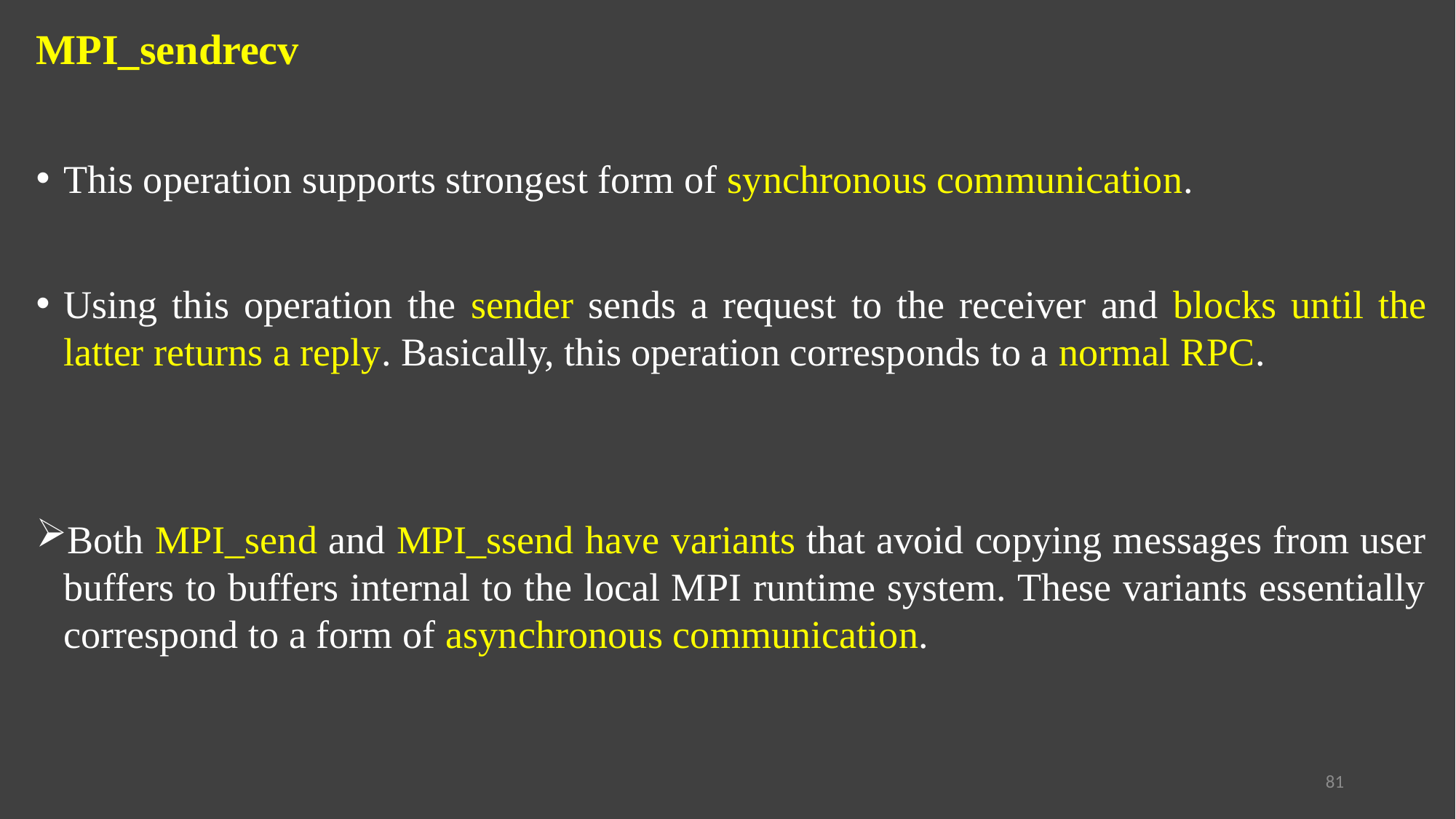

MPI_sendrecv

This operation supports strongest form of synchronous communication.

Using this operation the sender sends a request to the receiver and blocks until the latter returns a reply. Basically, this operation corresponds to a normal RPC.

Both MPI_send and MPI_ssend have variants that avoid copying messages from user buffers to buffers internal to the local MPI runtime system. These variants essentially correspond to a form of asynchronous communication.

81